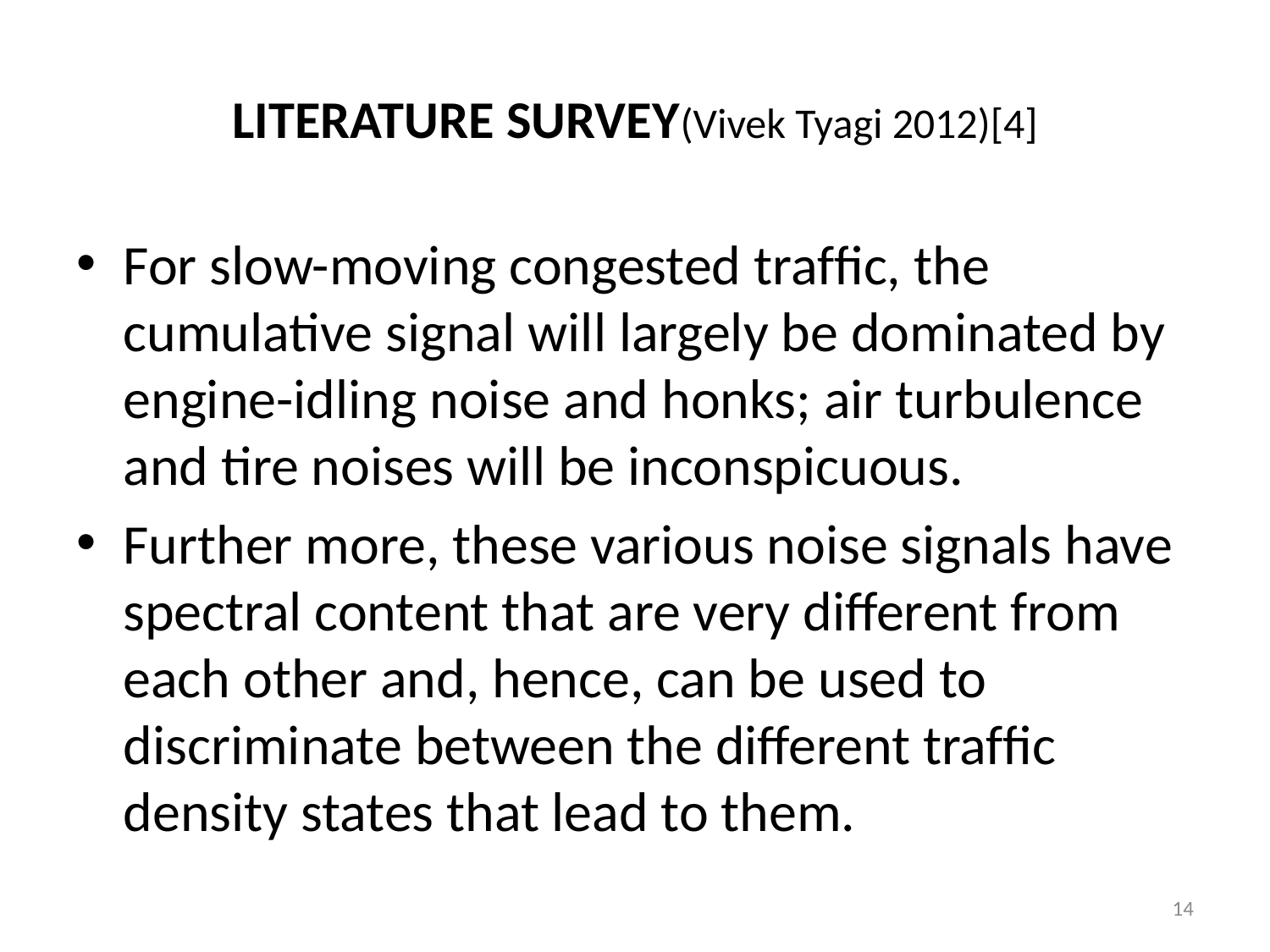

# LITERATURE SURVEY(Vivek Tyagi 2012)[4]
For slow-moving congested trafﬁc, the cumulative signal will largely be dominated by engine-idling noise and honks; air turbulence and tire noises will be inconspicuous.
Further more, these various noise signals have spectral content that are very different from each other and, hence, can be used to discriminate between the different trafﬁc density states that lead to them.

14